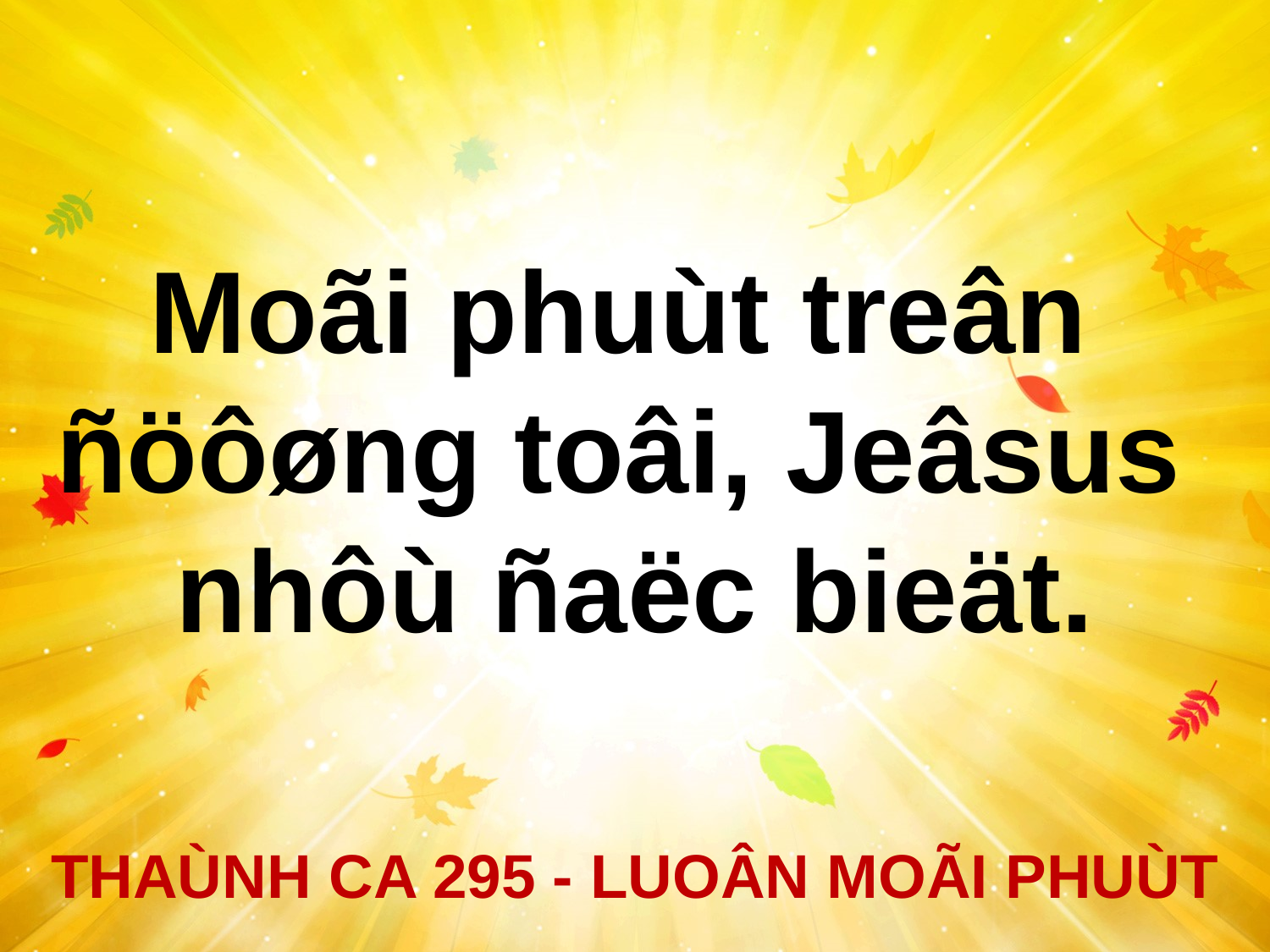

Moãi phuùt treân
ñöôøng toâi, Jeâsus
nhôù ñaëc bieät.
THAÙNH CA 295 - LUOÂN MOÃI PHUÙT